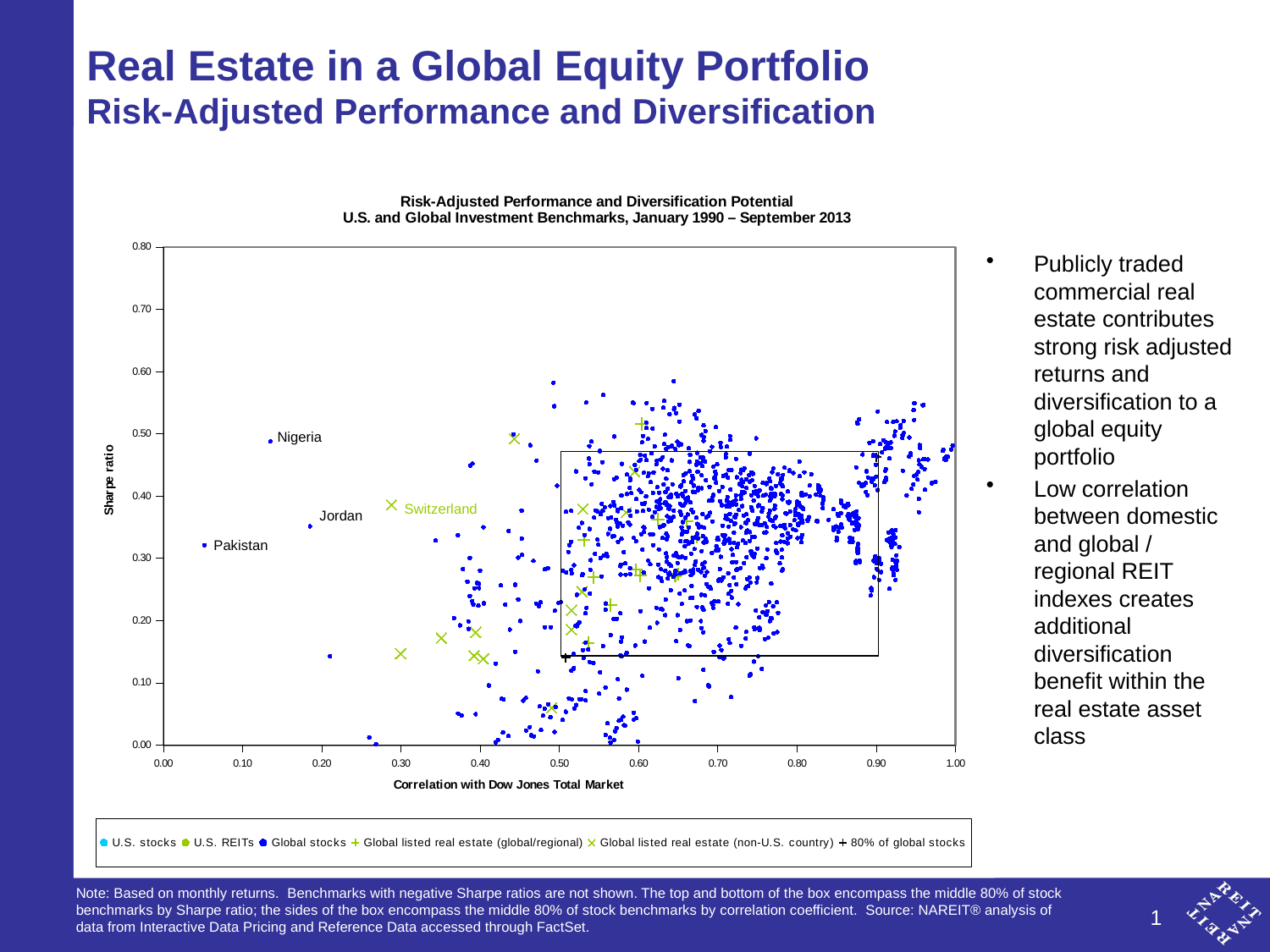

Real Estate in a Global Equity Portfolio
Risk-Adjusted Performance and Diversification

### Chart: Risk-Adjusted Performance and Diversification Potential
U.S. and Global Investment Benchmarks, January 1990 – September 2013

| Category |  |  |  |  |  |  |
|---|---|---|---|---|---|---|
Publicly traded commercial real estate contributes strong risk adjusted returns and diversification to a global equity portfolio
Low correlation between domestic and global / regional REIT indexes creates additional diversification benefit within the real estate asset class
Nigeria

Switzerland
Jordan
Pakistan
Note: Based on monthly returns.  Benchmarks with negative Sharpe ratios are not shown. The top and bottom of the box encompass the middle 80% of stock benchmarks by Sharpe ratio; the sides of the box encompass the middle 80% of stock benchmarks by correlation coefficient.  Source: NAREIT® analysis of data from Interactive Data Pricing and Reference Data accessed through FactSet.

1